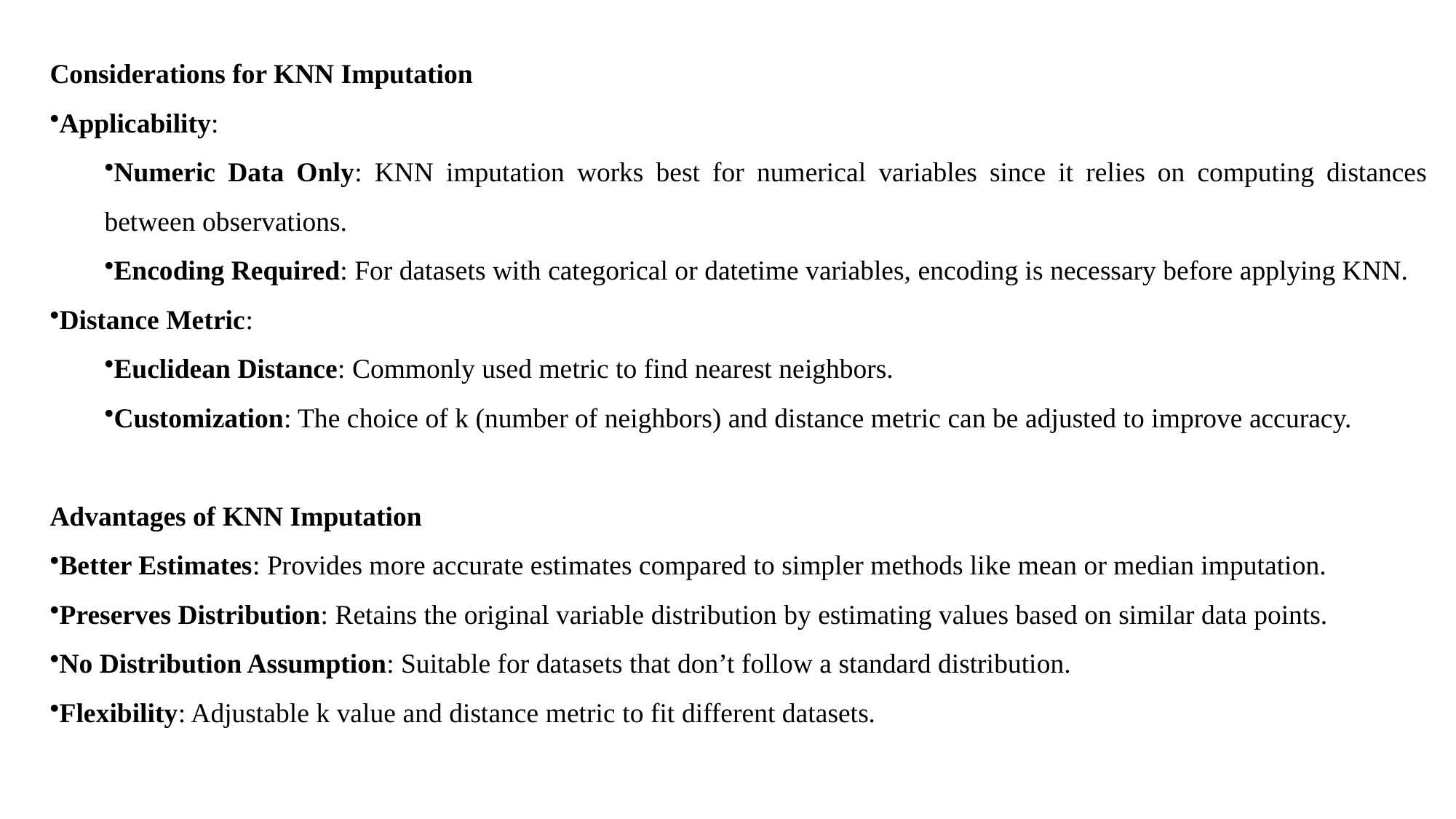

Considerations for KNN Imputation
Applicability:
Numeric Data Only: KNN imputation works best for numerical variables since it relies on computing distances between observations.
Encoding Required: For datasets with categorical or datetime variables, encoding is necessary before applying KNN.
Distance Metric:
Euclidean Distance: Commonly used metric to find nearest neighbors.
Customization: The choice of k (number of neighbors) and distance metric can be adjusted to improve accuracy.

Advantages of KNN Imputation
Better Estimates: Provides more accurate estimates compared to simpler methods like mean or median imputation.
Preserves Distribution: Retains the original variable distribution by estimating values based on similar data points.
No Distribution Assumption: Suitable for datasets that don’t follow a standard distribution.
Flexibility: Adjustable k value and distance metric to fit different datasets.